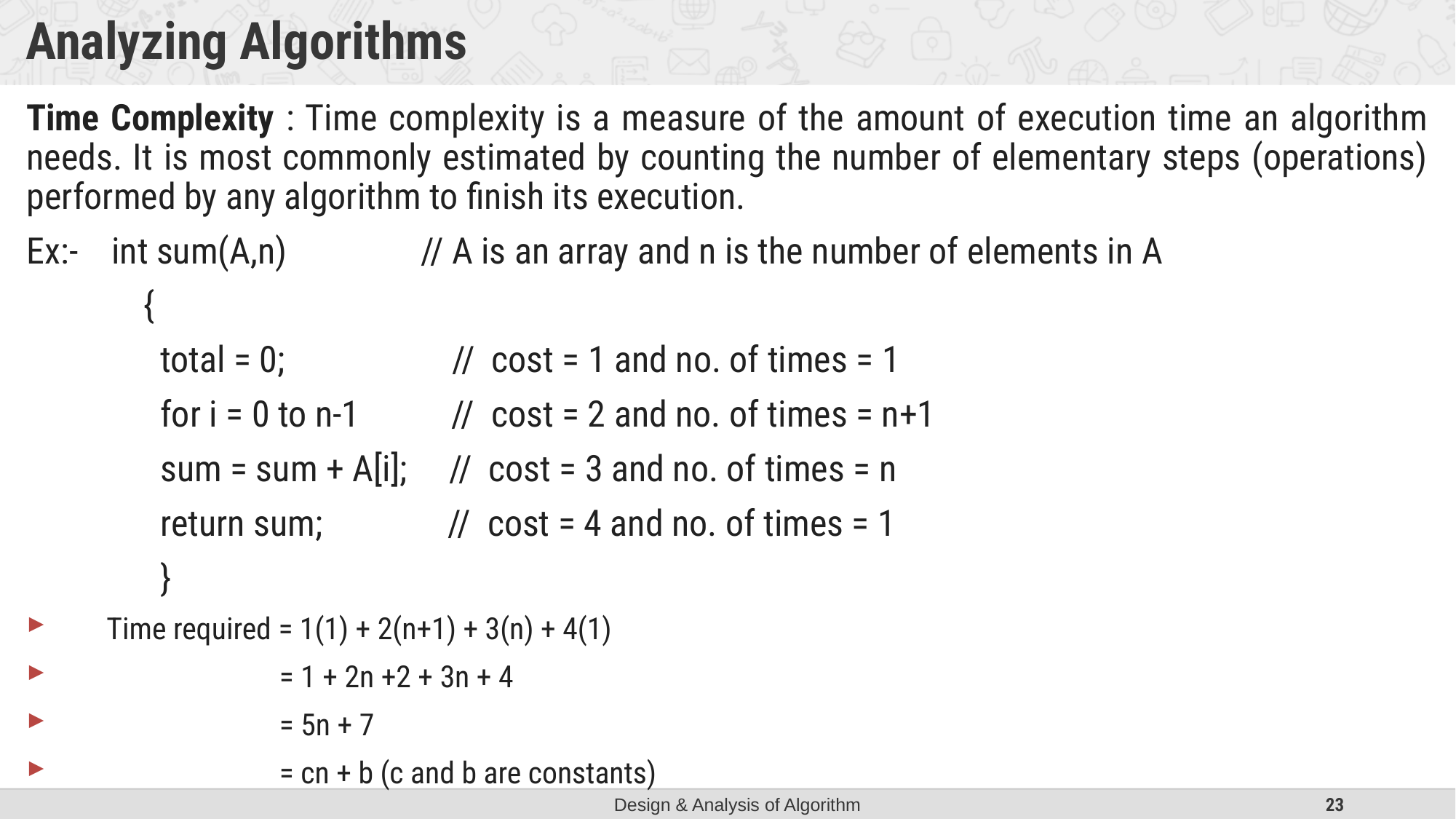

# Analyzing Algorithms
Time Complexity : Time complexity is a measure of the amount of execution time an algorithm needs. It is most commonly estimated by counting the number of elementary steps (operations) performed by any algorithm to finish its execution.
Ex:-    int sum(A,n)                // A is an array and n is the number of elements in A
              {
                total = 0;                    //  cost = 1 and no. of times = 1
                for i = 0 to n-1           //  cost = 2 and no. of times = n+1
                sum = sum + A[i];     //  cost = 3 and no. of times = n
                return sum;               //  cost = 4 and no. of times = 1
                }
       Time required = 1(1) + 2(n+1) + 3(n) + 4(1)
                                = 1 + 2n +2 + 3n + 4
                                = 5n + 7
                                = cn + b (c and b are constants)